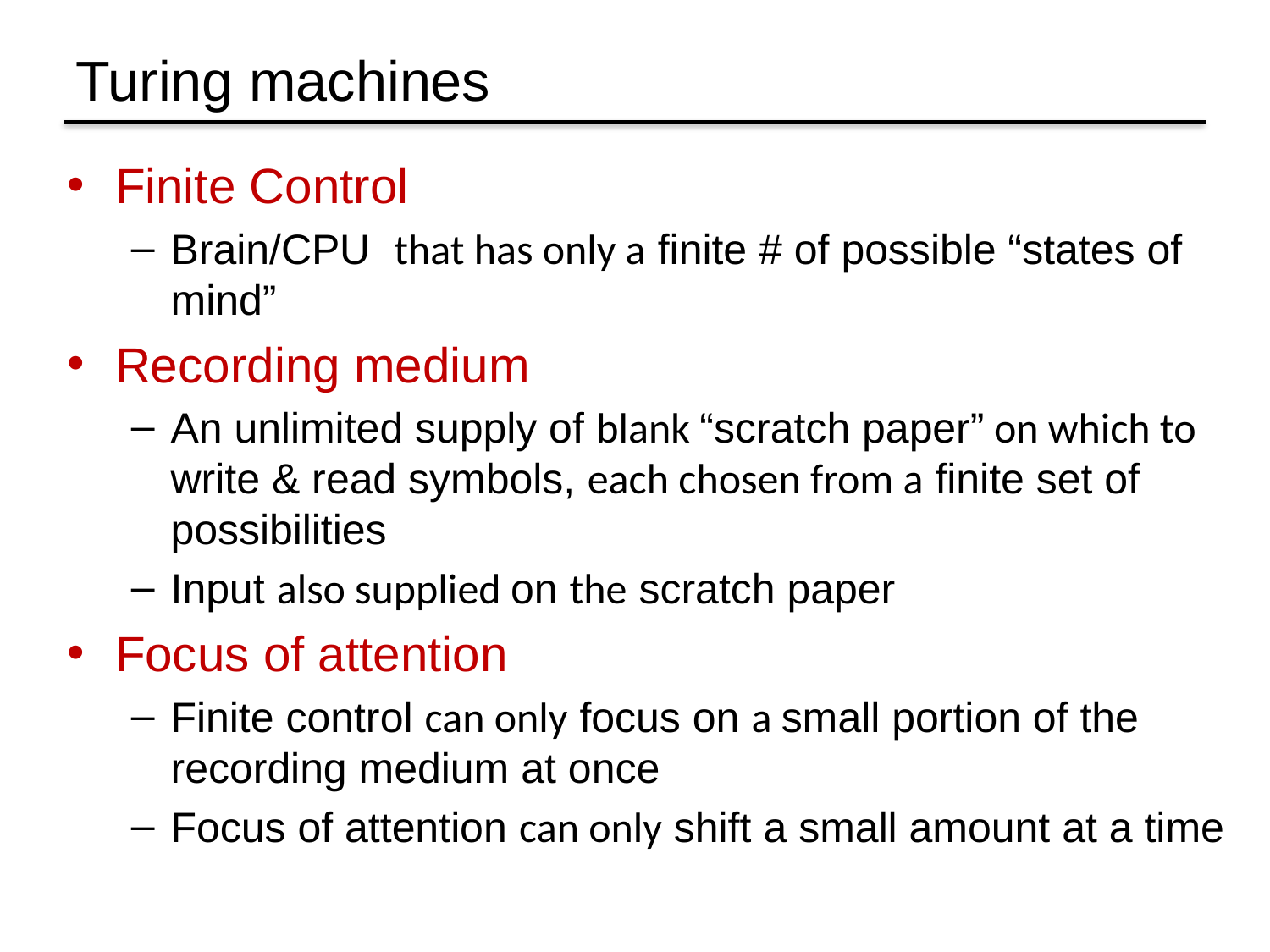

# Turing machines
Finite Control
Brain/CPU  that has only a finite # of possible “states of mind”
Recording medium
An unlimited supply of blank “scratch paper” on which to write & read symbols, each chosen from a finite set of possibilities
Input also supplied on the scratch paper
Focus of attention
Finite control can only focus on a small portion of the recording medium at once
Focus of attention can only shift a small amount at a time